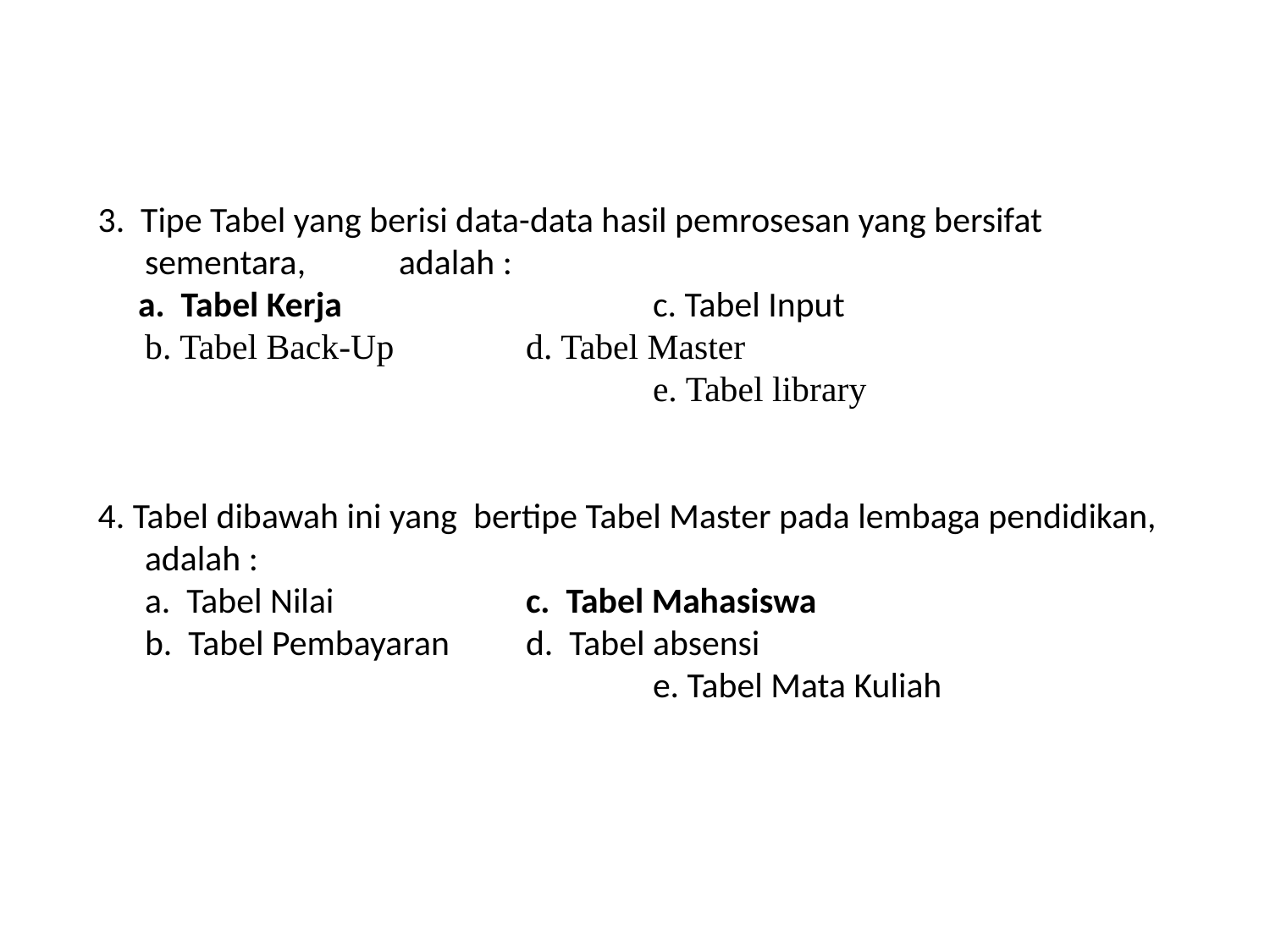

3.  Tipe Tabel yang berisi data-data hasil pemrosesan yang bersifat sementara, 	adalah :
     a.  Tabel Kerja	 		c. Tabel Input
	b. Tabel Back-Up		d. Tabel Master
					e. Tabel library

4. Tabel dibawah ini yang  bertipe Tabel Master pada lembaga pendidikan, adalah :
a.  Tabel Nilai                     	c.  Tabel Mahasiswa
	b.  Tabel Pembayaran        	d.  Tabel absensi
					e. Tabel Mata Kuliah